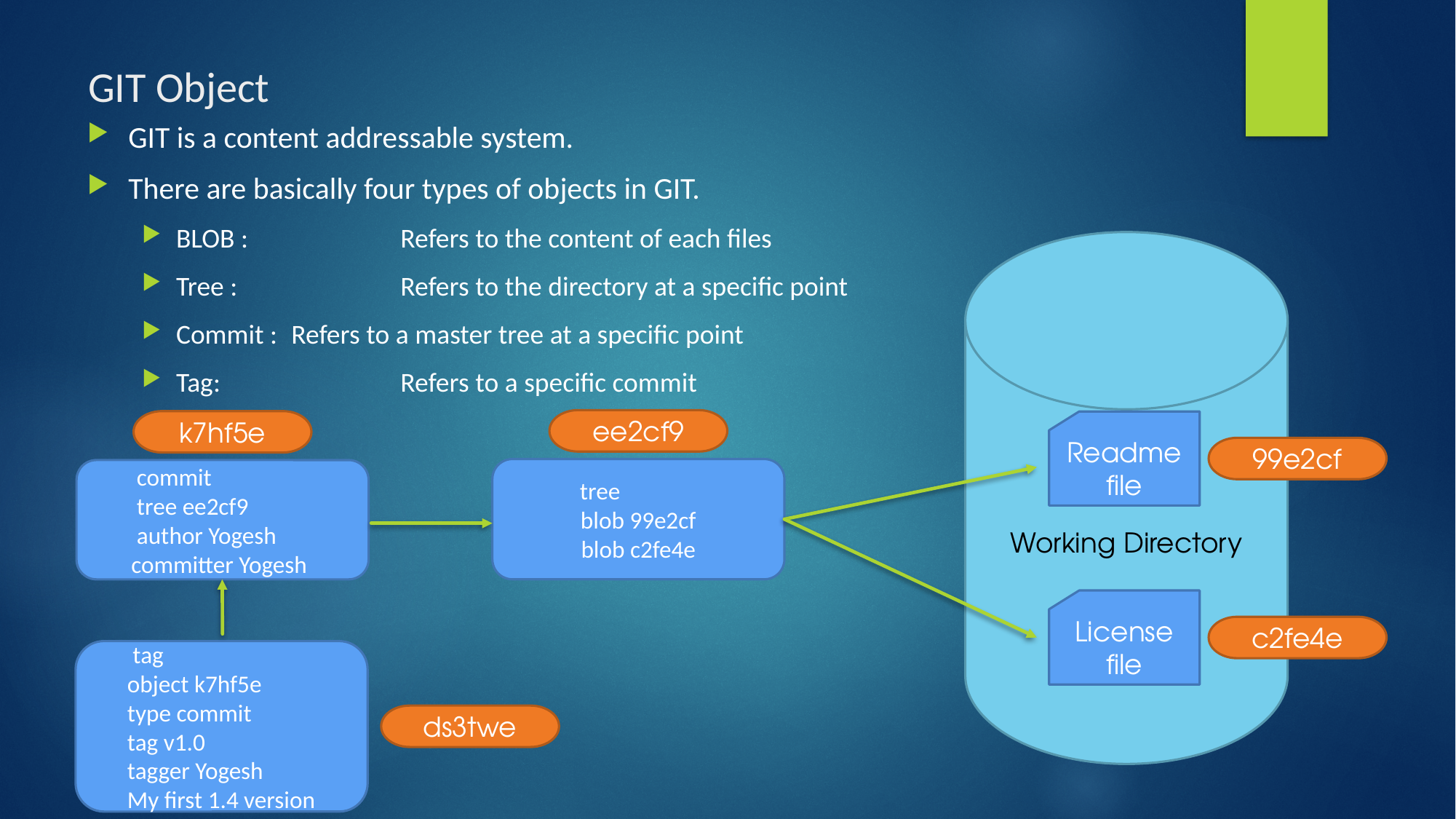

# GIT Object
GIT is a content addressable system.
There are basically four types of objects in GIT.
BLOB :		 Refers to the content of each files
Tree : 		 Refers to the directory at a specific point
Commit : 	 Refers to a master tree at a specific point
Tag: 		 Refers to a specific commit
Working Directory
ee2cf9
k7hf5e
Readme file
99e2cf
             tree
blob 99e2cf
blob c2fe4e
        commit
        tree ee2cf9
        author Yogesh
       committer Yogesh
License file
c2fe4e
       tag
      object k7hf5e
      type commit
      tag v1.0
      tagger Yogesh
      My first 1.4 version
ds3twe